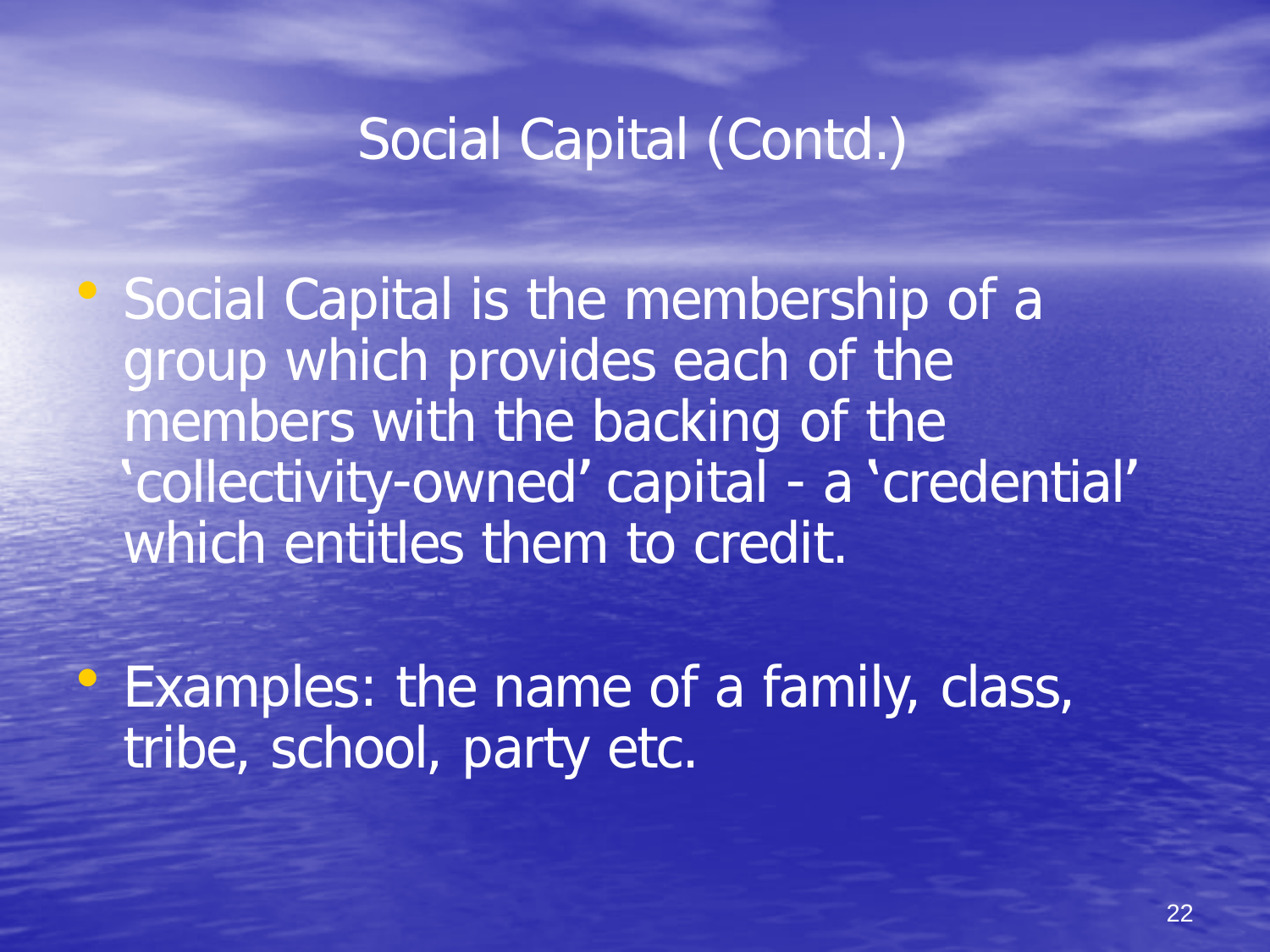

# Social Capital (Contd.)
Social Capital is the membership of a group which provides each of the members with the backing of the ‘collectivity-owned’ capital - a ‘credential’ which entitles them to credit.

Examples: the name of a family, class, tribe, school, party etc.
22